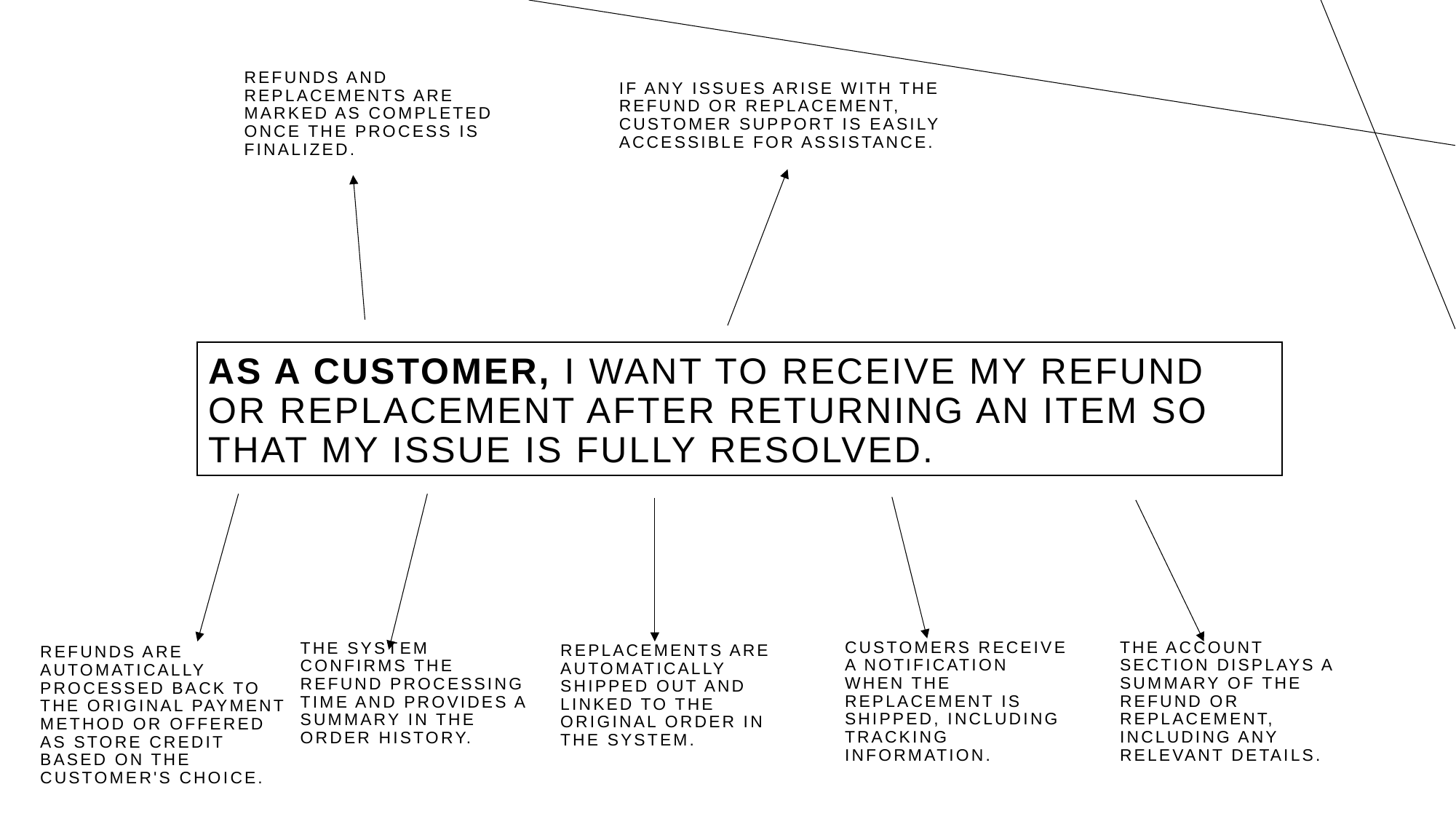

Refunds and replacements are marked as completed once the process is finalized.
If any issues arise with the refund or replacement, customer support is easily accessible for assistance.
# As a customer, I want to receive my refund or replacement after returning an item so that my issue is fully resolved.
The account section displays a summary of the refund or replacement, including any relevant details.
Refunds are automatically processed back to the original payment method or offered as store credit based on the customer's choice.
Customers receive a notification when the replacement is shipped, including tracking information.
The system confirms the refund processing time and provides a summary in the order history.
Replacements are automatically shipped out and linked to the original order in the system.